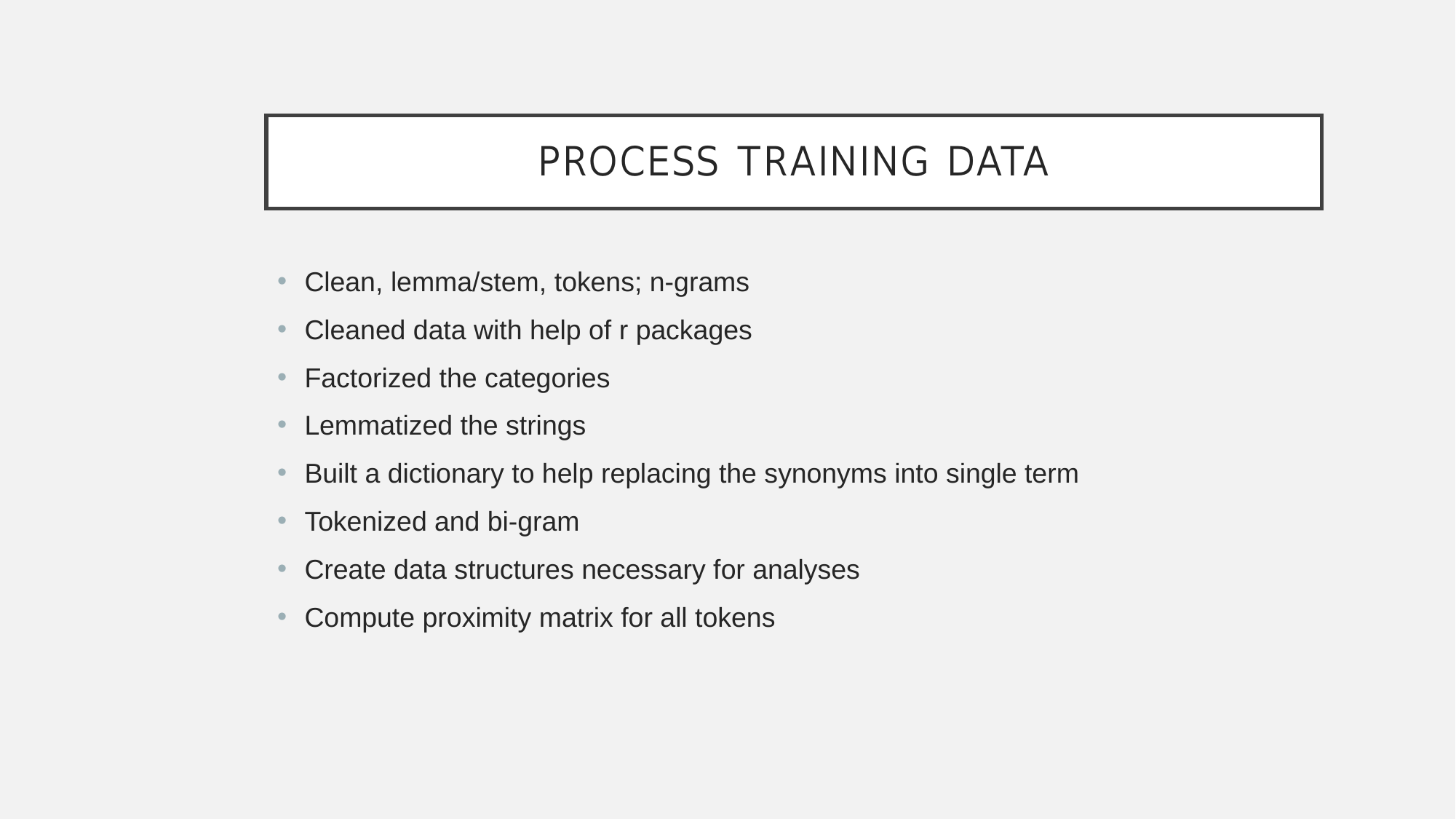

# Process training data
Clean, lemma/stem, tokens; n-grams
Cleaned data with help of r packages
Factorized the categories
Lemmatized the strings
Built a dictionary to help replacing the synonyms into single term
Tokenized and bi-gram
Create data structures necessary for analyses
Compute proximity matrix for all tokens